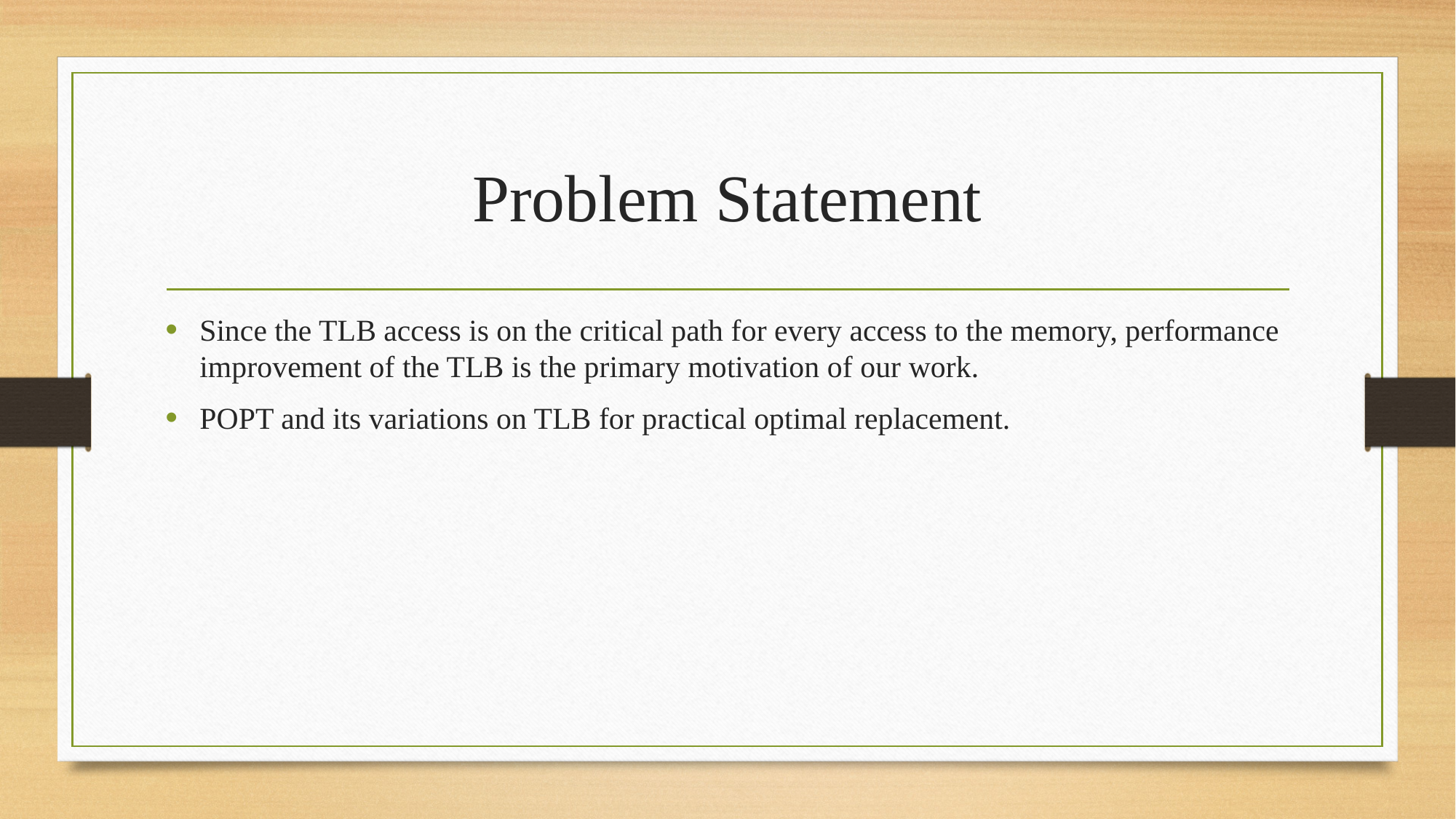

# Problem Statement
Since the TLB access is on the critical path for every access to the memory, performance improvement of the TLB is the primary motivation of our work.
POPT and its variations on TLB for practical optimal replacement.